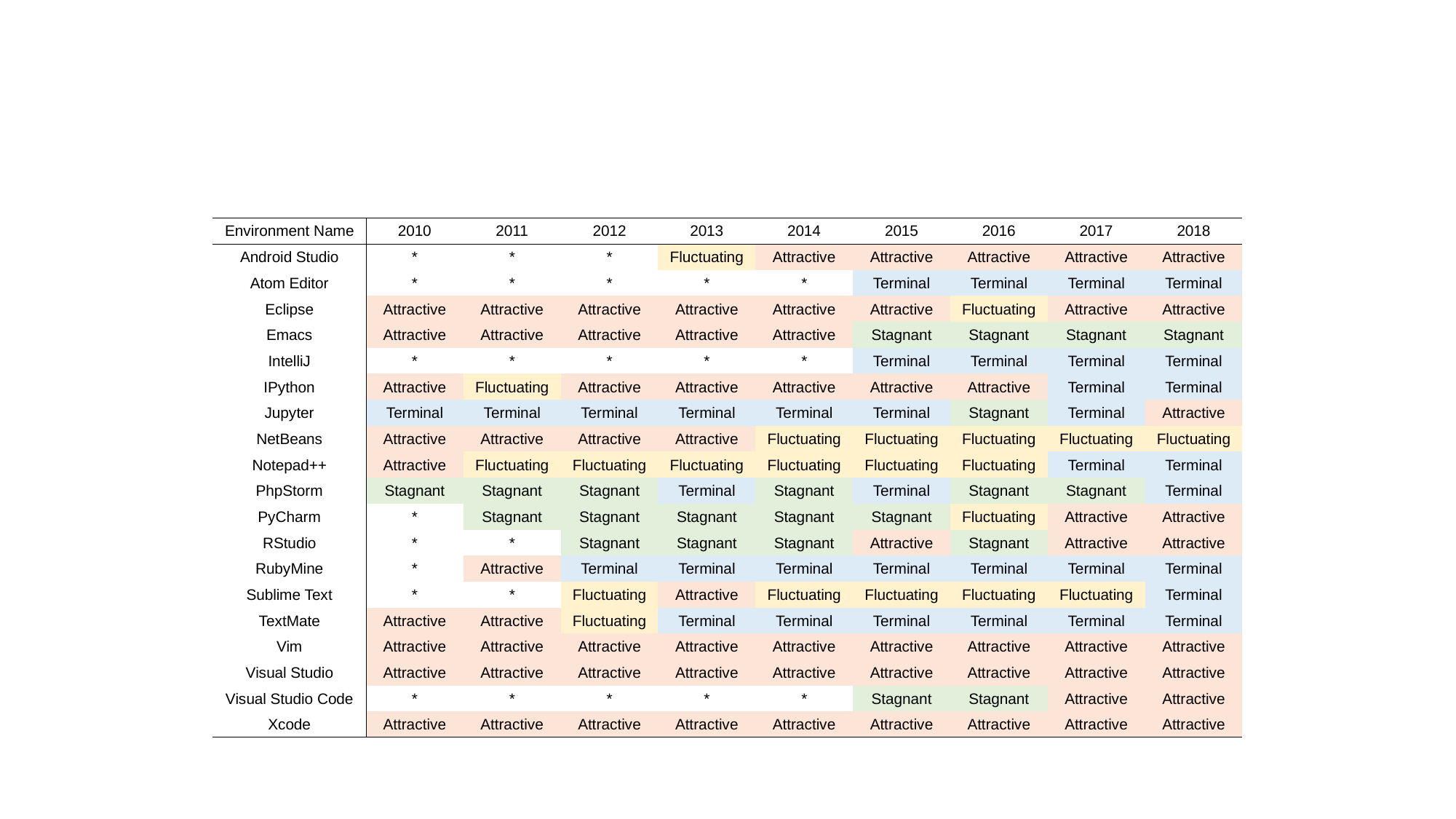

| Environment Name | 2010 | 2011 | 2012 | 2013 | 2014 | 2015 | 2016 | 2017 | 2018 |
| --- | --- | --- | --- | --- | --- | --- | --- | --- | --- |
| Android Studio | \* | \* | \* | Fluctuating | Attractive | Attractive | Attractive | Attractive | Attractive |
| Atom Editor | \* | \* | \* | \* | \* | Terminal | Terminal | Terminal | Terminal |
| Eclipse | Attractive | Attractive | Attractive | Attractive | Attractive | Attractive | Fluctuating | Attractive | Attractive |
| Emacs | Attractive | Attractive | Attractive | Attractive | Attractive | Stagnant | Stagnant | Stagnant | Stagnant |
| IntelliJ | \* | \* | \* | \* | \* | Terminal | Terminal | Terminal | Terminal |
| IPython | Attractive | Fluctuating | Attractive | Attractive | Attractive | Attractive | Attractive | Terminal | Terminal |
| Jupyter | Terminal | Terminal | Terminal | Terminal | Terminal | Terminal | Stagnant | Terminal | Attractive |
| NetBeans | Attractive | Attractive | Attractive | Attractive | Fluctuating | Fluctuating | Fluctuating | Fluctuating | Fluctuating |
| Notepad++ | Attractive | Fluctuating | Fluctuating | Fluctuating | Fluctuating | Fluctuating | Fluctuating | Terminal | Terminal |
| PhpStorm | Stagnant | Stagnant | Stagnant | Terminal | Stagnant | Terminal | Stagnant | Stagnant | Terminal |
| PyCharm | \* | Stagnant | Stagnant | Stagnant | Stagnant | Stagnant | Fluctuating | Attractive | Attractive |
| RStudio | \* | \* | Stagnant | Stagnant | Stagnant | Attractive | Stagnant | Attractive | Attractive |
| RubyMine | \* | Attractive | Terminal | Terminal | Terminal | Terminal | Terminal | Terminal | Terminal |
| Sublime Text | \* | \* | Fluctuating | Attractive | Fluctuating | Fluctuating | Fluctuating | Fluctuating | Terminal |
| TextMate | Attractive | Attractive | Fluctuating | Terminal | Terminal | Terminal | Terminal | Terminal | Terminal |
| Vim | Attractive | Attractive | Attractive | Attractive | Attractive | Attractive | Attractive | Attractive | Attractive |
| Visual Studio | Attractive | Attractive | Attractive | Attractive | Attractive | Attractive | Attractive | Attractive | Attractive |
| Visual Studio Code | \* | \* | \* | \* | \* | Stagnant | Stagnant | Attractive | Attractive |
| Xcode | Attractive | Attractive | Attractive | Attractive | Attractive | Attractive | Attractive | Attractive | Attractive |